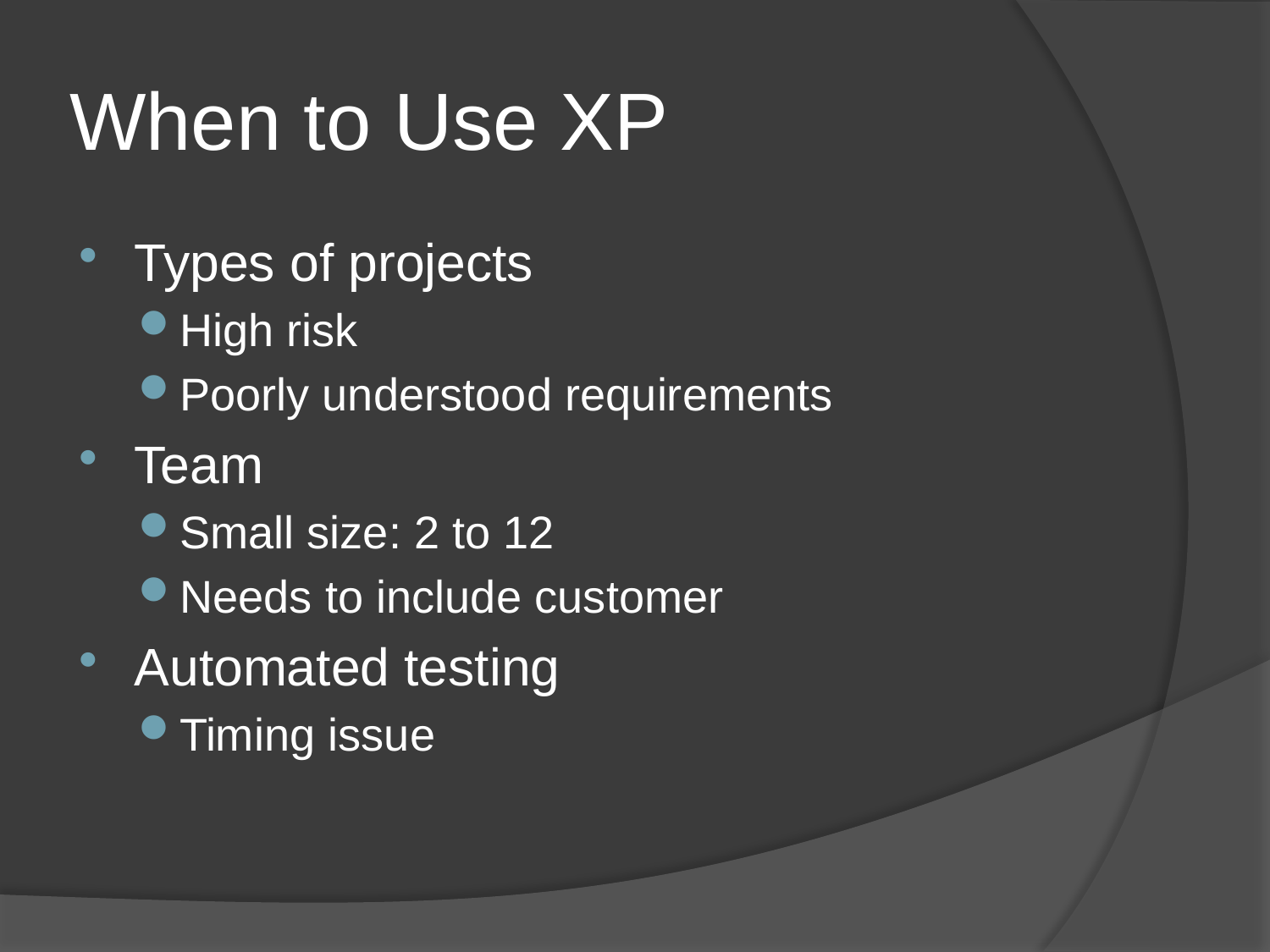

# When to Use XP
Types of projects
High risk
Poorly understood requirements
Team
Small size: 2 to 12
Needs to include customer
Automated testing
Timing issue